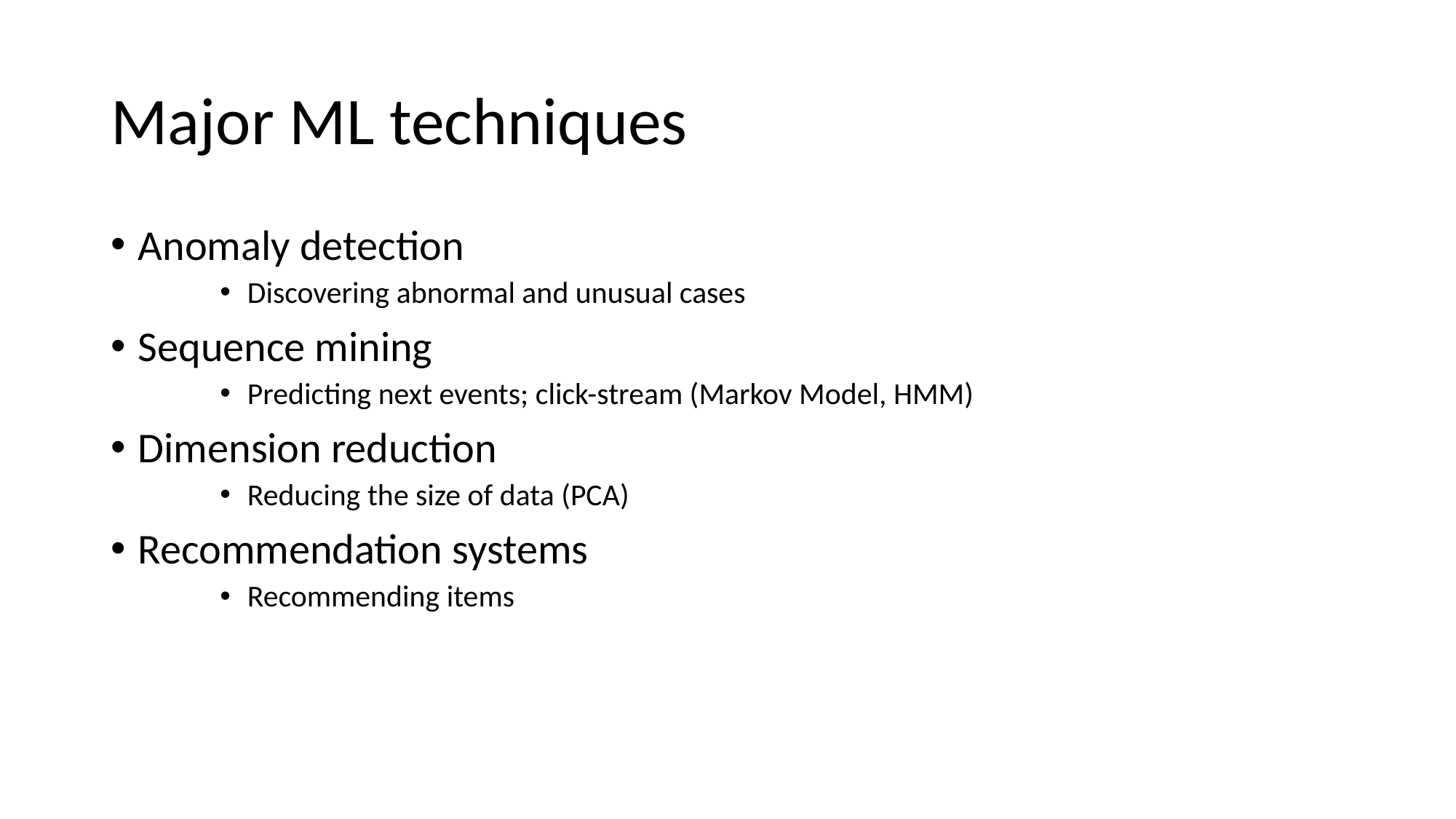

# Major ML techniques
Anomaly detection
Discovering abnormal and unusual cases
Sequence mining
Predicting next events; click-stream (Markov Model, HMM)
Dimension reduction
Reducing the size of data (PCA)
Recommendation systems
Recommending items